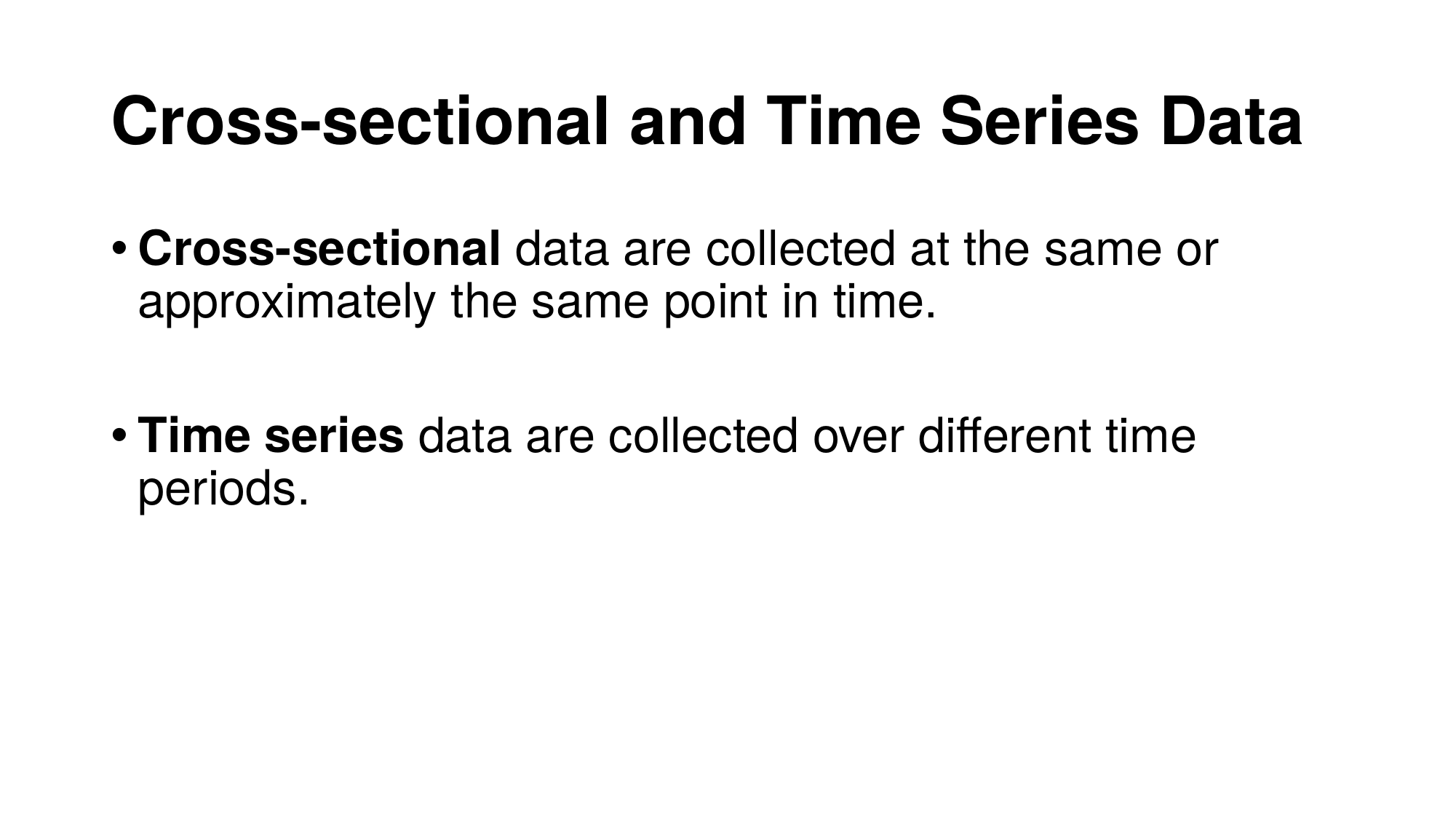

# Cross-sectional and Time Series Data
Cross-sectional data are collected at the same or approximately the same point in time.

Time series data are collected over different time periods.

13